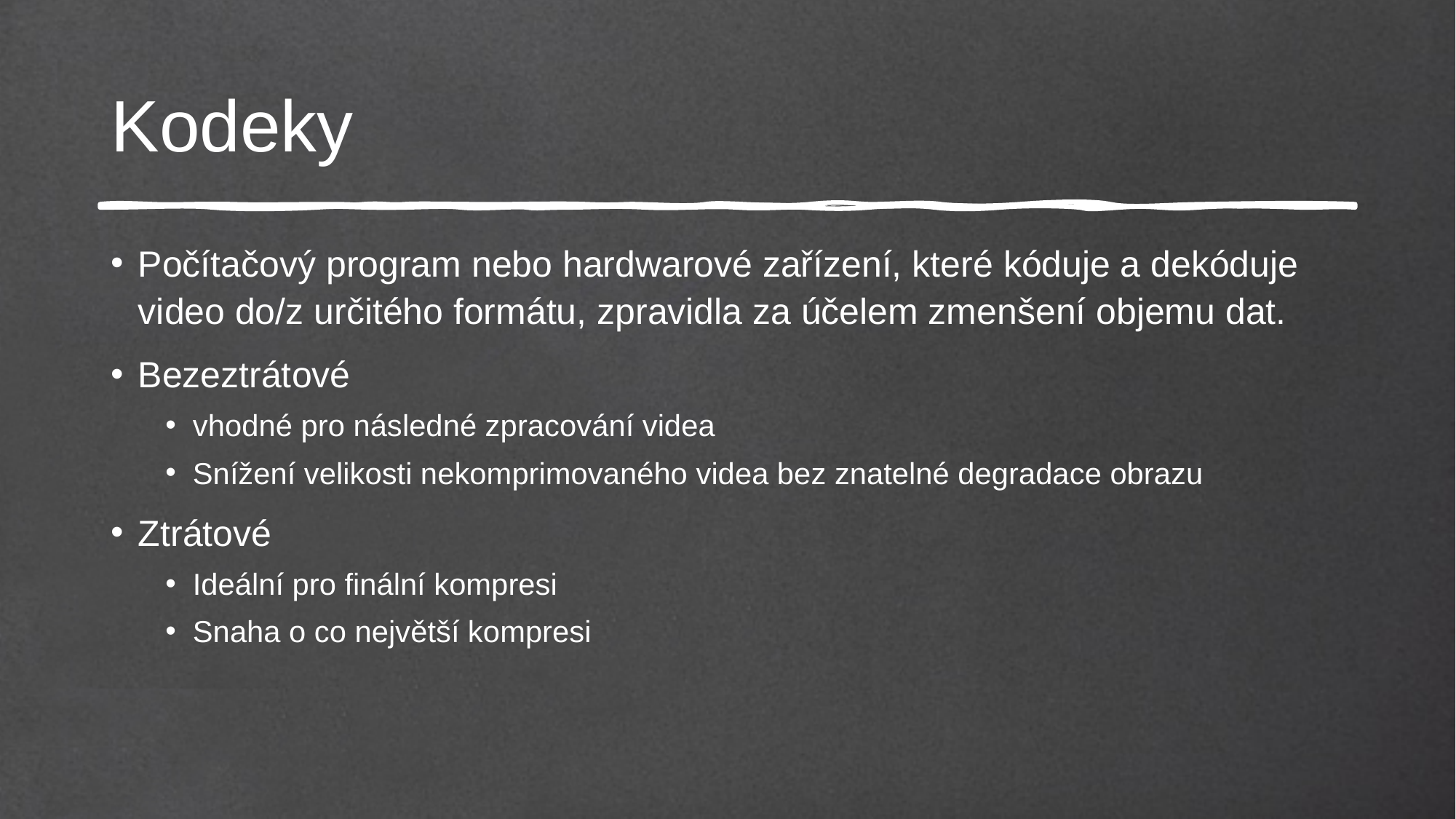

# Kodeky
Počítačový program nebo hardwarové zařízení, které kóduje a dekóduje video do/z určitého formátu, zpravidla za účelem zmenšení objemu dat.
Bezeztrátové
vhodné pro následné zpracování videa
Snížení velikosti nekomprimovaného videa bez znatelné degradace obrazu
Ztrátové
Ideální pro finální kompresi
Snaha o co největší kompresi